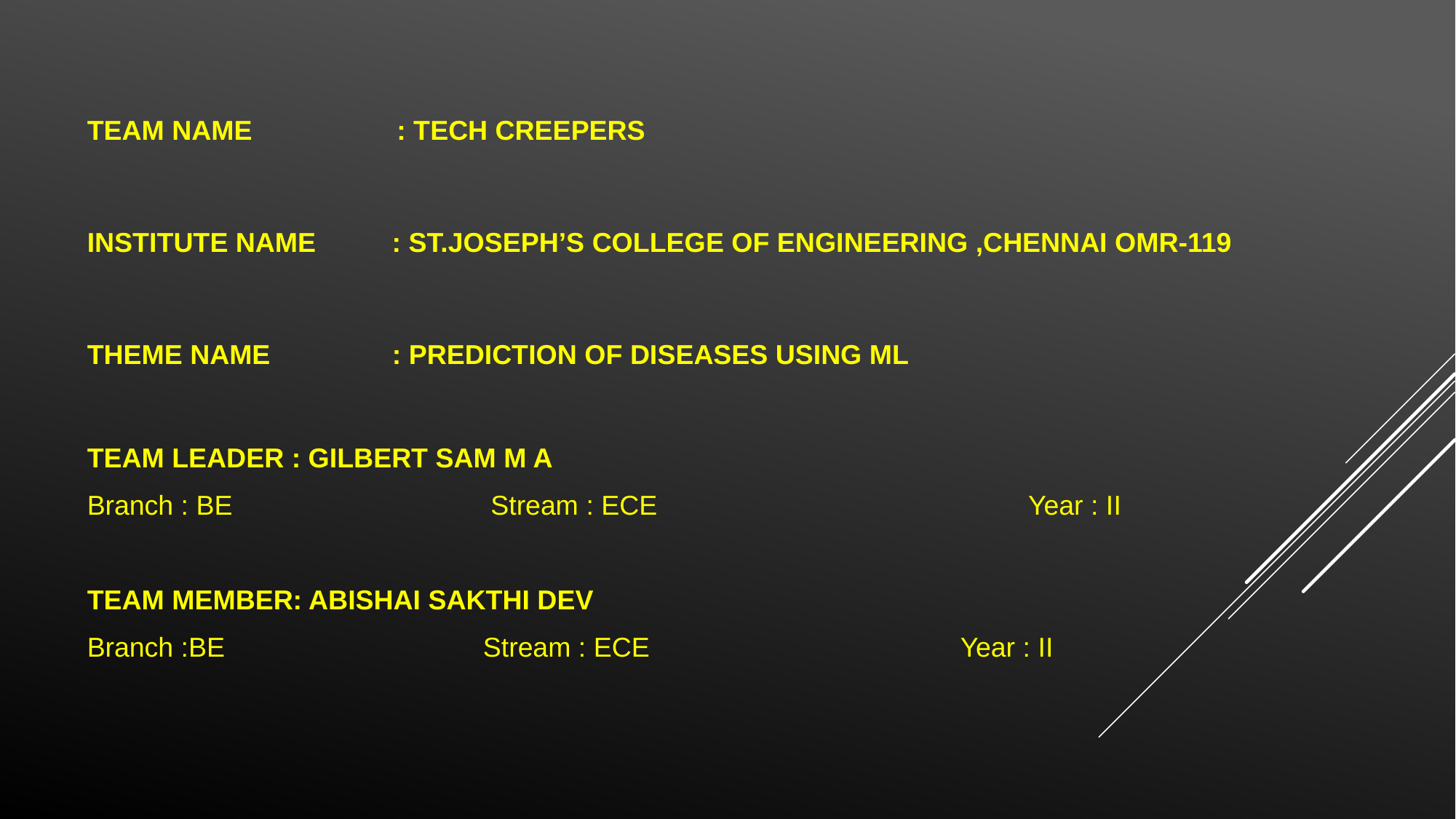

TEAM NAME                   : TECH CREEPERS

INSTITUTE NAME          : ST.JOSEPH’S COLLEGE OF ENGINEERING ,CHENNAI OMR-119

THEME NAME                : PREDICTION OF DISEASES USING ML

TEAM LEADER : GILBERT SAM M A
Branch : BE		          Stream : ECE			         Year : II

TEAM MEMBER: ABISHAI SAKTHI DEV
Branch :BE		         Stream : ECE			Year : II